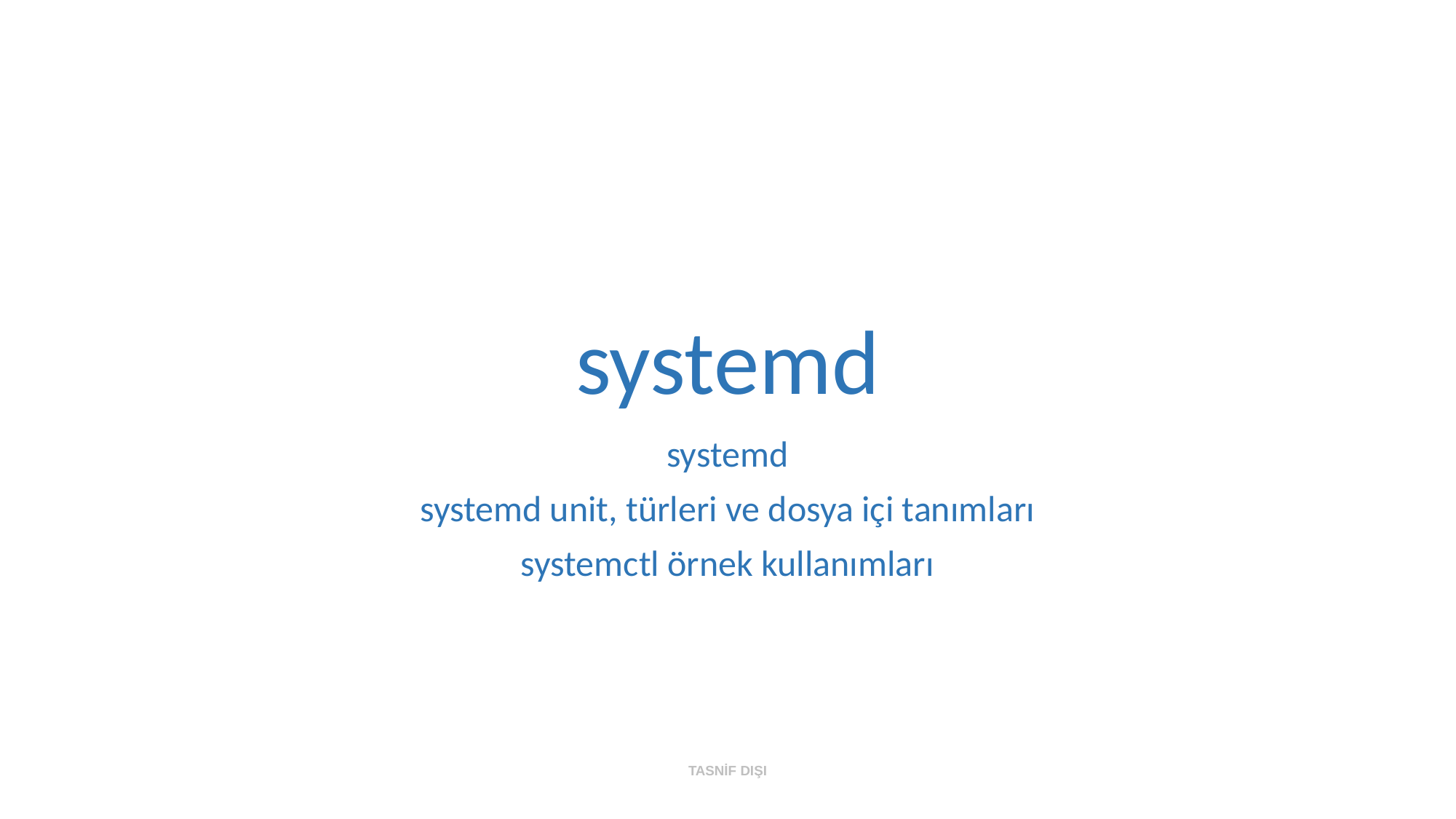

# systemd
systemd
systemd unit, türleri ve dosya içi tanımları
systemctl örnek kullanımları
TASNİF DIŞI